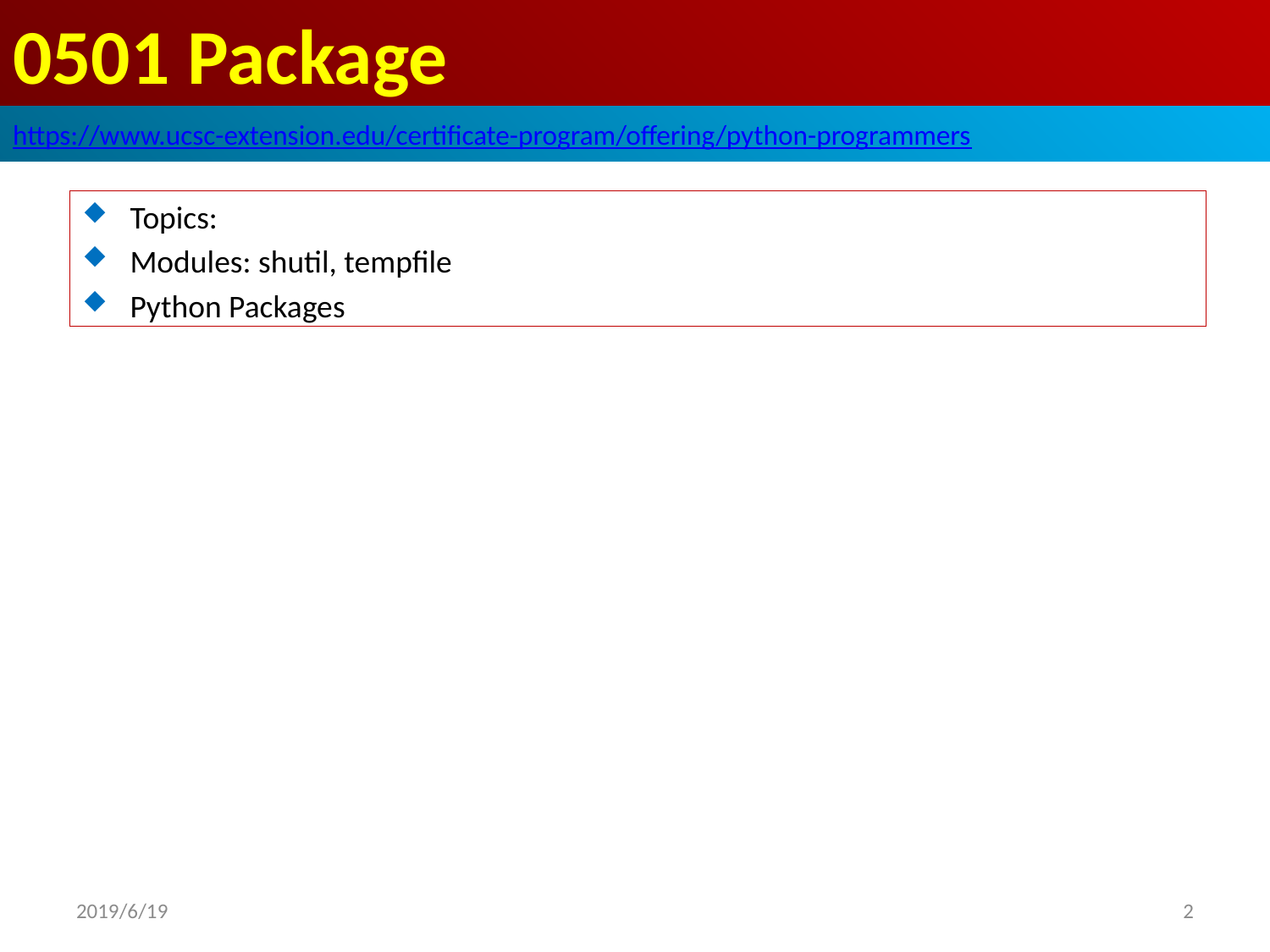

# 0501 Package
https://www.ucsc-extension.edu/certificate-program/offering/python-programmers
Topics:
Modules: shutil, tempfile
Python Packages
2019/6/19
2